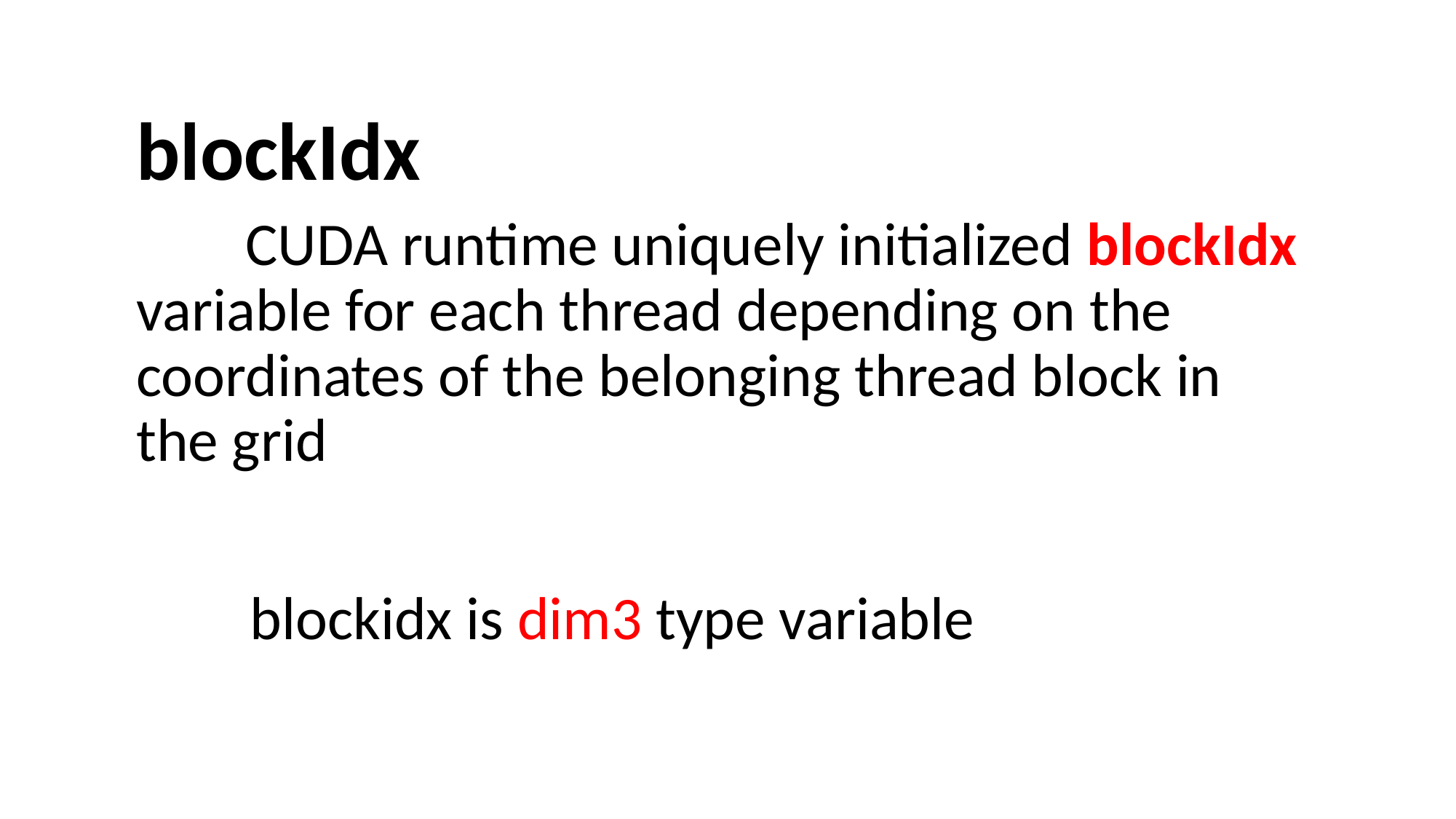

blockIdx
	CUDA runtime uniquely initialized blockIdx 	variable for each thread depending on the 	coordinates of the belonging thread block in 	the grid
blockidx is dim3 type variable